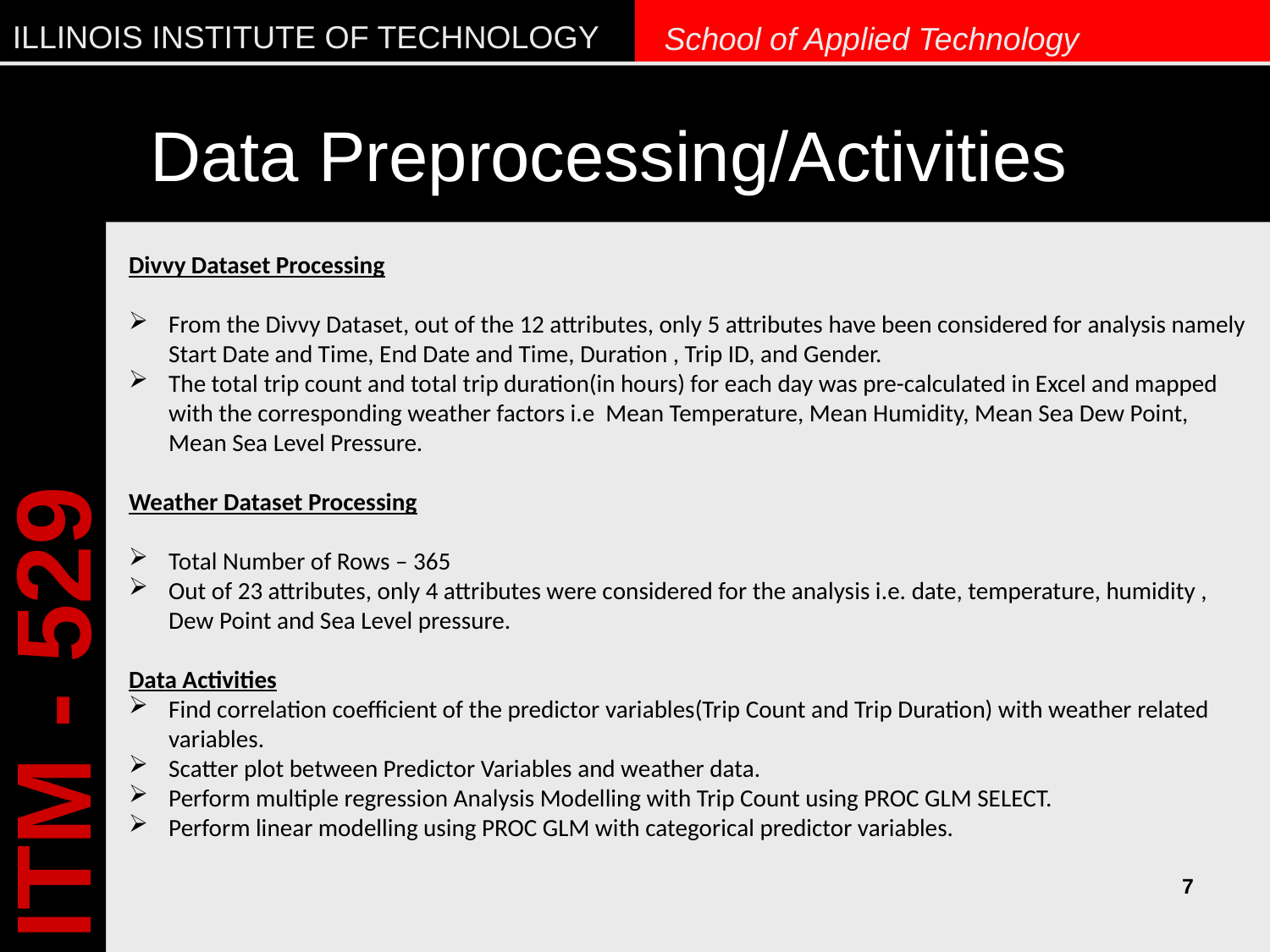

# Data Preprocessing/Activities
Divvy Dataset Processing

From the Divvy Dataset, out of the 12 attributes, only 5 attributes have been considered for analysis namely Start Date and Time, End Date and Time, Duration , Trip ID, and Gender.
The total trip count and total trip duration(in hours) for each day was pre-calculated in Excel and mapped with the corresponding weather factors i.e  Mean Temperature, Mean Humidity, Mean Sea Dew Point, Mean Sea Level Pressure.

Weather Dataset Processing

Total Number of Rows – 365
Out of 23 attributes, only 4 attributes were considered for the analysis i.e. date, temperature, humidity , Dew Point and Sea Level pressure.

Data Activities
Find correlation coefficient of the predictor variables(Trip Count and Trip Duration) with weather related variables.
Scatter plot between Predictor Variables and weather data.
Perform multiple regression Analysis Modelling with Trip Count using PROC GLM SELECT.
Perform linear modelling using PROC GLM with categorical predictor variables.

7